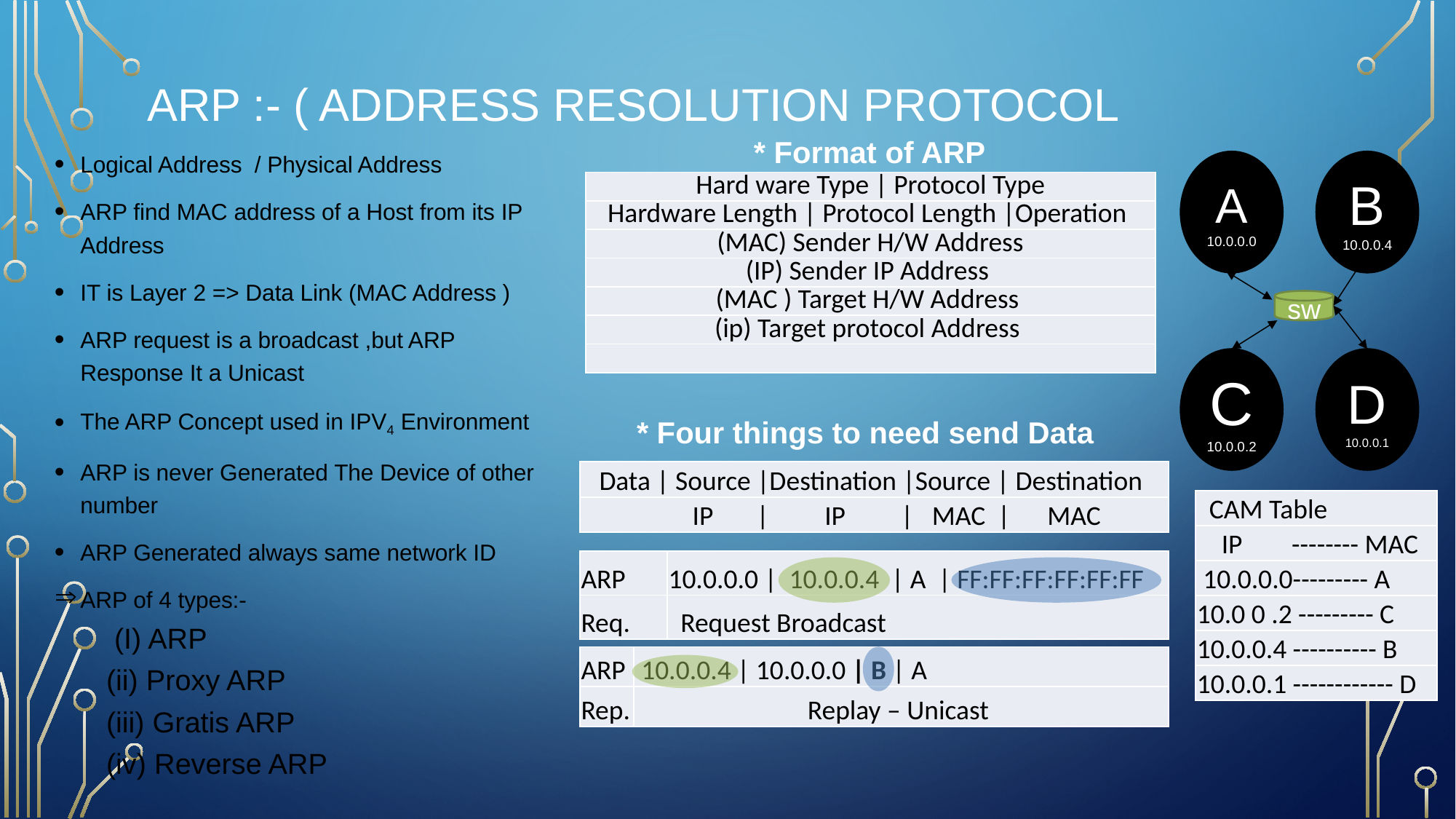

# Arp :- ( address resolution protocol
* Format of ARP
Logical Address  / Physical Address
ARP find MAC address of a Host from its IP Address
IT is Layer 2 => Data Link (MAC Address )
ARP request is a broadcast ,but ARP Response It a Unicast
The ARP Concept used in IPV4 Environment
ARP is never Generated The Device of other number
ARP Generated always same network ID
ARP of 4 types:-
 (I) ARP
(ii) Proxy ARP
(iii) Gratis ARP
(iv) Reverse ARP
A
10.0.0.0
B
10.0.0.4
| Hard ware Type | Protocol Type |
| --- |
| Hardware Length | Protocol Length |Operation |
| (MAC) Sender H/W Address |
| (IP) Sender IP Address |
| (MAC ) Target H/W Address |
| (ip) Target protocol Address |
|  |
sw
C
10.0.0.2
D
10.0.0.1
* Four things to need send Data
| Data | Source |Destination |Source | Destination |
| --- |
| IP | IP | MAC | MAC |
| CAM Table |
| --- |
| IP -------- MAC |
| 10.0.0.0--------- A |
| 10.0 0 .2 --------- C |
| 10.0.0.4 ---------- B |
| 10.0.0.1 ------------ D |
| ARP | 10.0.0.0 | 10.0.0.4 | A | FF:FF:FF:FF:FF:FF |
| --- | --- |
| Req. | Request Broadcast |

| ARP | 10.0.0.4 | 10.0.0.0 | B | A |
| --- | --- |
| Rep. | Replay – Unicast |